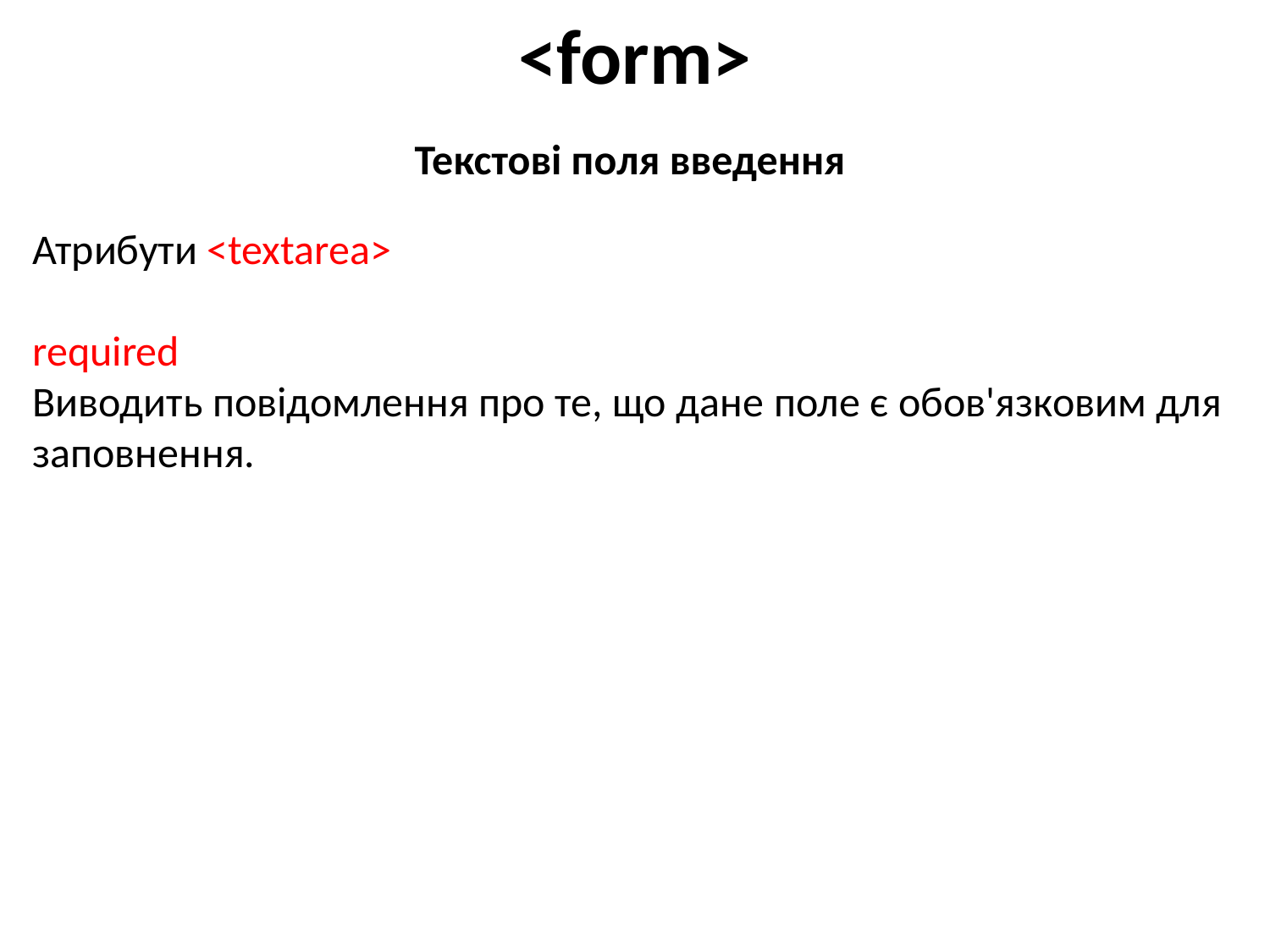

# <form>
Текстові поля введення
Атрибути <textarea>

required
Виводить повідомлення про те, що дане поле є обов'язковим для заповнення.